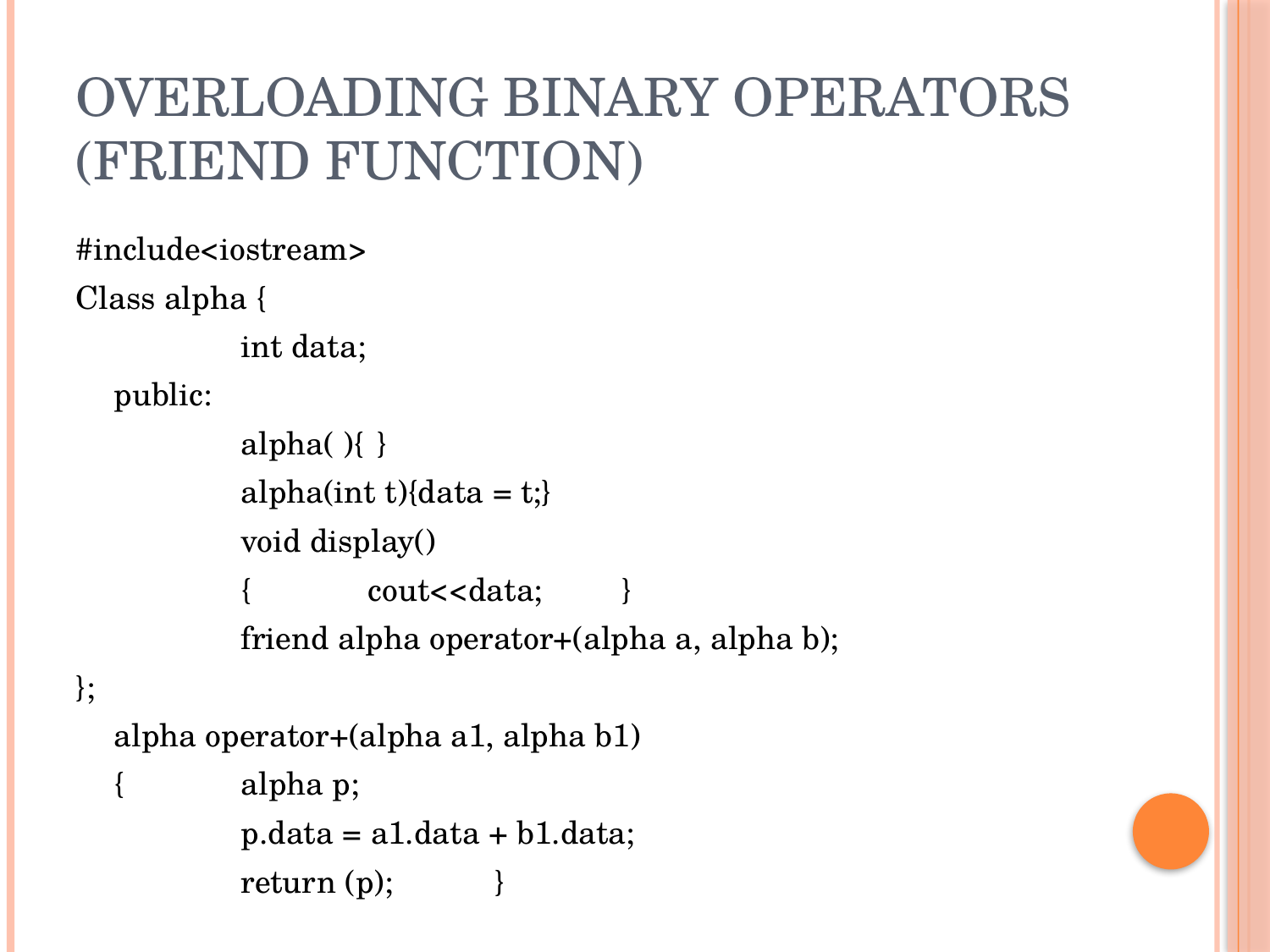

# Overloading Binary Operators (Friend function)
#include<iostream>
Class alpha {
		int data;
	public:
		alpha( ){	 }
		alpha(int t){data = t;}
		void display()
		{	cout<<data;	}
		friend alpha operator+(alpha a, alpha b);
};
	alpha operator+(alpha a1, alpha b1)
	{ 	alpha p;
		p.data = a1.data + b1.data;
		return (p); 	}